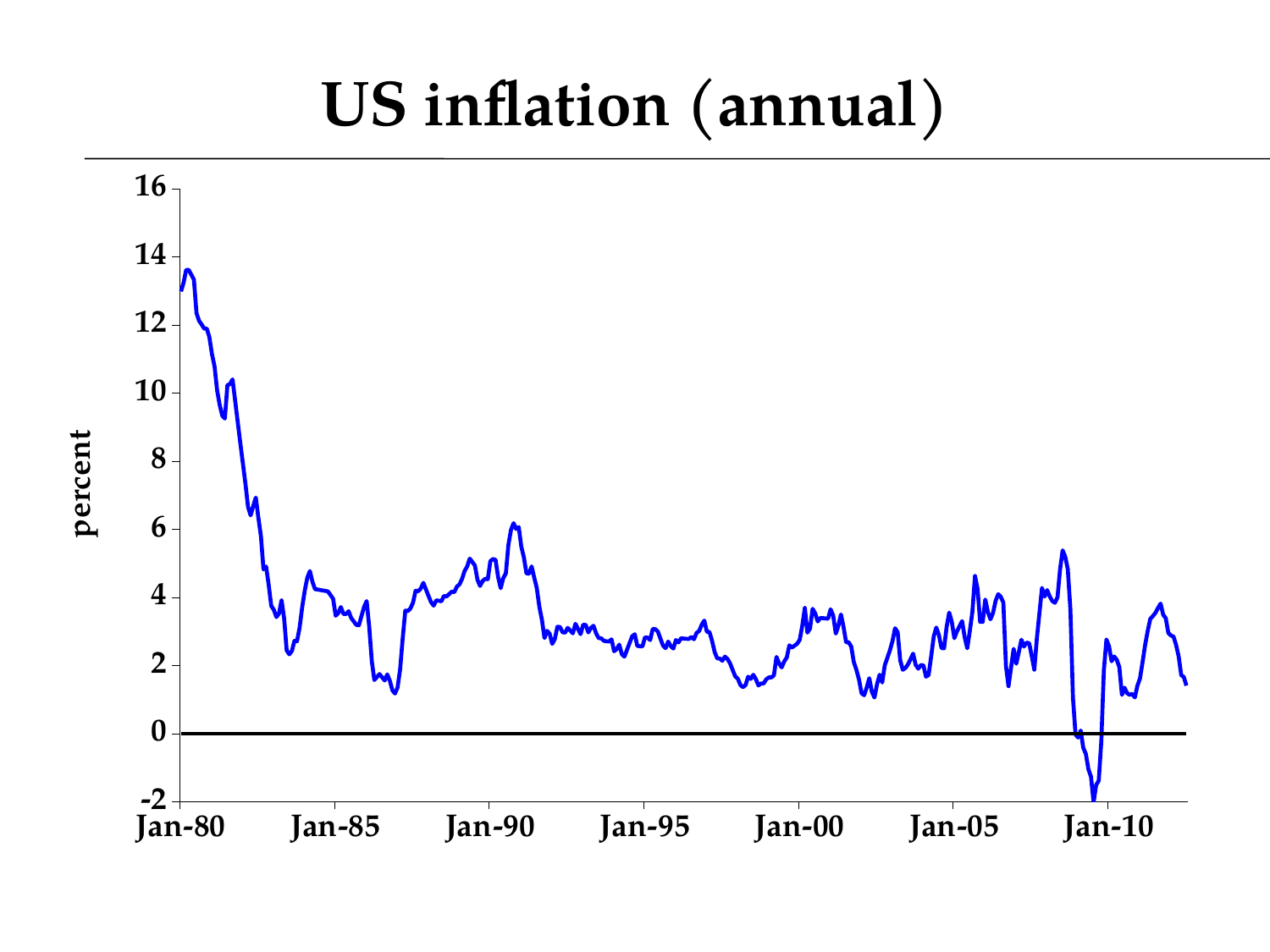

# US inflation (annual)

### Chart

| Category |  |  |
|---|---|---|
| 29221 | 12.987508142141207 | 0.0 |
| 29252 | 13.24469898433974 | 0.0 |
| 29281 | 13.621020483454865 | 0.0 |
| 29312 | 13.618367956524969 | 0.0 |
| 29342 | 13.475613252041853 | 0.0 |
| 29373 | 13.335824744185462 | 0.0 |
| 29403 | 12.355023937854122 | 0.0 |
| 29434 | 12.124454863187196 | 0.0 |
| 29465 | 12.016967163411419 | 0.0 |
| 29495 | 11.896437070221468 | 0.0 |
| 29526 | 11.895194286136537 | 0.0 |
| 29556 | 11.648179929841156 | 0.0 |
| 29587 | 11.14955042253422 | 0.0 |
| 29618 | 10.788896201118492 | 0.0 |
| 29646 | 10.085600353672177 | 0.0 |
| 29677 | 9.654551041231752 | 0.0 |
| 29707 | 9.34167671987932 | 0.0 |
| 29738 | 9.255155736524513 | 0.0 |
| 29768 | 10.23292917545433 | 0.0 |
| 29799 | 10.271278273538512 | 0.0 |
| 29830 | 10.404857080986082 | 0.0 |
| 29860 | 9.777574357678818 | 0.0 |
| 29891 | 9.14795728644827 | 0.0 |
| 29921 | 8.53703707813239 | 0.0 |
| 29952 | 7.933674223652105 | 0.0 |
| 29983 | 7.3377185713826085 | 0.0 |
| 30011 | 6.658214258099741 | 0.0 |
| 30042 | 6.411755712377728 | 0.0 |
| 30072 | 6.683521282464219 | 0.0 |
| 30103 | 6.936112779750232 | 0.0 |
| 30133 | 6.3513405722325915 | 0.0 |
| 30164 | 5.7941428486188915 | 0.0 |
| 30195 | 4.822737476571578 | 0.0 |
| 30225 | 4.909602133652048 | 0.0 |
| 30256 | 4.380262265839309 | 0.0 |
| 30286 | 3.754351245740319 | 0.0 |
| 30317 | 3.640547638500978 | 0.0 |
| 30348 | 3.4253478478539403 | 0.0 |
| 30376 | 3.5273366379284794 | 0.0 |
| 30407 | 3.922071315328133 | 0.0 |
| 30437 | 3.383203240143464 | 0.0 |
| 30468 | 2.444113515914566 | 0.0 |
| 30498 | 2.3315805313616838 | 0.0 |
| 30529 | 2.4268127272437674 | 0.0 |
| 30560 | 2.726064820889173 | 0.0 |
| 30590 | 2.715098906595088 | 0.0 |
| 30621 | 3.1142647355853854 | 0.0 |
| 30651 | 3.7171532108345744 | 0.0 |
| 30682 | 4.200617563415496 | 0.0 |
| 30713 | 4.58704540660971 | 0.0 |
| 30742 | 4.77702762686866 | 0.0 |
| 30773 | 4.453977137177074 | 0.0 |
| 30803 | 4.243359841459654 | 0.0 |
| 30834 | 4.23500015729533 | 0.0 |
| 30864 | 4.2183792303504895 | 0.0 |
| 30895 | 4.205998912736368 | 0.0 |
| 30926 | 4.1936910618862315 | 0.0 |
| 30956 | 4.1773922245637305 | 0.0 |
| 30987 | 4.070329311350418 | 0.0 |
| 31017 | 3.9637861759038273 | 0.0 |
| 31048 | 3.465216770557224 | 0.0 |
| 31079 | 3.542735261123324 | 0.0 |
| 31107 | 3.720028368609049 | 0.0 |
| 31138 | 3.519145833631333 | 0.0 |
| 31168 | 3.512463593127794 | 0.0 |
| 31199 | 3.5988732332235793 | 0.0 |
| 31229 | 3.399760854141984 | 0.0 |
| 31260 | 3.2975196815550603 | 0.0 |
| 31291 | 3.1957606768671285 | 0.0 |
| 31321 | 3.183789509760876 | 0.0 |
| 31352 | 3.4534463089214 | 0.0 |
| 31382 | 3.7213596340434267 | 0.0 |
| 31413 | 3.896596853338371 | 0.0 |
| 31444 | 3.148408193328237 | 0.0 |
| 31472 | 2.130696631293056 | 0.0 |
| 31503 | 1.5762959665257568 | 0.0 |
| 31533 | 1.6651633592442159 | 0.0 |
| 31564 | 1.7520042420163304 | 0.0 |
| 31594 | 1.6574965094212601 | 0.0 |
| 31625 | 1.5632502249826117 | 0.0 |
| 31656 | 1.7423641147253692 | 0.0 |
| 31686 | 1.5546723738299957 | 0.0 |
| 31717 | 1.27622516138513 | 0.0 |
| 31747 | 1.1802225056627922 | 0.0 |
| 31778 | 1.3556466083608028 | 0.0 |
| 31809 | 1.896219343981426 | 0.0 |
| 31837 | 2.8018100249570783 | 0.0 |
| 31868 | 3.6137626918566834 | 0.0 |
| 31898 | 3.6039936483196895 | 0.0 |
| 31929 | 3.679194693357658 | 0.0 |
| 31959 | 3.851797243567494 | 0.0 |
| 31990 | 4.198919628684988 | 0.0 |
| 32021 | 4.183965834290877 | 0.0 |
| 32051 | 4.263523164443599 | 0.0 |
| 32082 | 4.429422023100433 | 0.0 |
| 32112 | 4.240918192509365 | 0.0 |
| 32143 | 4.046286361318087 | 0.0 |
| 32174 | 3.86012836968121 | 0.0 |
| 32203 | 3.760827991715935 | 0.0 |
| 32234 | 3.915245609718157 | 0.0 |
| 32264 | 3.905051487187303 | 0.0 |
| 32295 | 3.888178754420748 | 0.0 |
| 32325 | 4.0470438882955415 | 0.0 |
| 32356 | 4.02969223107644 | 0.0 |
| 32387 | 4.099634723624038 | 0.0 |
| 32417 | 4.172593367021865 | 0.0 |
| 32448 | 4.158426890663387 | 0.0 |
| 32478 | 4.317217186520878 | 0.0 |
| 32509 | 4.385188252884937 | 0.0 |
| 32540 | 4.54241251142556 | 0.0 |
| 32568 | 4.77677737317397 | 0.0 |
| 32599 | 4.911515604749561 | 0.0 |
| 32629 | 5.1420945814228505 | 0.0 |
| 32660 | 5.040306774489671 | 0.0 |
| 32690 | 4.939275532957651 | 0.0 |
| 32721 | 4.518222279323298 | 0.0 |
| 32752 | 4.339608456376189 | 0.0 |
| 32782 | 4.4850566165351715 | 0.0 |
| 32813 | 4.549931806966838 | 0.0 |
| 32843 | 4.535190125295962 | 0.0 |
| 32874 | 5.067429096326681 | 0.0 |
| 32905 | 5.1293294387550485 | 0.0 |
| 32933 | 5.104776506602389 | 0.0 |
| 32964 | 4.603987675473398 | 0.0 |
| 32994 | 4.2728018454154455 | 0.0 |
| 33025 | 4.567723146599247 | 0.0 |
| 33055 | 4.7067510857985795 | 0.0 |
| 33086 | 5.546130298645439 | 0.0 |
| 33117 | 5.9870189490949715 | 0.0 |
| 33147 | 6.1843505282703015 | 0.0 |
| 33178 | 6.011054305759584 | 0.0 |
| 33208 | 6.067119518113586 | 0.0 |
| 33239 | 5.493371881783744 | 0.0 |
| 33270 | 5.176193455858958 | 0.0 |
| 33298 | 4.7085386674687815 | 0.0 |
| 33329 | 4.69783350210113 | 0.0 |
| 33359 | 4.912207765369845 | 0.0 |
| 33390 | 4.588996205949812 | 0.0 |
| 33420 | 4.275116695266391 | 0.0 |
| 33451 | 3.72899282454728 | 0.0 |
| 33482 | 3.3398280401847984 | 0.0 |
| 33512 | 2.8087581810261404 | 0.0 |
| 33543 | 3.020487447166099 | 0.0 |
| 33573 | 2.9370686795988163 | 0.0 |
| 33604 | 2.6375155254394413 | 0.0 |
| 33635 | 2.7799888277596008 | 0.0 |
| 33664 | 3.140090045119044 | 0.0 |
| 33695 | 3.1332253360270417 | 0.0 |
| 33725 | 2.9787890756621005 | 0.0 |
| 33756 | 2.970156760690921 | 0.0 |
| 33786 | 3.1083095058388595 | 0.0 |
| 33817 | 3.0283496587252383 | 0.0 |
| 33848 | 2.9487933030643445 | 0.0 |
| 33878 | 3.22724314048499 | 0.0 |
| 33909 | 3.072767652349658 | 0.0 |
| 33939 | 2.9235593762237397 | 0.0 |
| 33970 | 3.2019811234771582 | 0.0 |
| 34001 | 3.195159980660241 | 0.0 |
| 34029 | 2.9747235904728995 | 0.0 |
| 34060 | 3.107594696052277 | 0.0 |
| 34090 | 3.1703958587932672 | 0.0 |
| 34121 | 2.953801243686409 | 0.0 |
| 34151 | 2.807201877868631 | 0.0 |
| 34182 | 2.8013036227673886 | 0.0 |
| 34213 | 2.726488356180611 | 0.0 |
| 34243 | 2.715098906595088 | 0.0 |
| 34274 | 2.707558660528153 | 0.0 |
| 34304 | 2.772180293027201 | 0.0 |
| 34335 | 2.421425812059453 | 0.0 |
| 34366 | 2.484599858653082 | 0.0 |
| 34394 | 2.617229277326556 | 0.0 |
| 34425 | 2.3368761007829386 | 0.0 |
| 34455 | 2.26269509290258 | 0.0 |
| 34486 | 2.464190393692894 | 0.0 |
| 34516 | 2.6631823180793215 | 0.0 |
| 34547 | 2.859282599384303 | 0.0 |
| 34578 | 2.922396212457044 | 0.0 |
| 34608 | 2.576413693613143 | 0.0 |
| 34639 | 2.5694449374782704 | 0.0 |
| 34669 | 2.5642430613337437 | 0.0 |
| 34700 | 2.8303776162851726 | 0.0 |
| 34731 | 2.822768062486738 | 0.0 |
| 34759 | 2.749083613804083 | 0.0 |
| 34790 | 3.077165866675392 | 0.0 |
| 34820 | 3.071002348537261 | 0.0 |
| 34851 | 2.997227353579172 | 0.0 |
| 34881 | 2.7908788117076444 | 0.0 |
| 34912 | 2.5837806989557586 | 0.0 |
| 34943 | 2.5133598118493334 | 0.0 |
| 34973 | 2.707329432853481 | 0.0 |
| 35004 | 2.5701579461430946 | 0.0 |
| 35034 | 2.5001302205417417 | 0.0 |
| 35065 | 2.7524673390089927 | 0.0 |
| 35096 | 2.6807751145443417 | 0.0 |
| 35125 | 2.8042267873856246 | 0.0 |
| 35156 | 2.7932962559856835 | 0.0 |
| 35186 | 2.7878628845963602 | 0.0 |
| 35217 | 2.782450610942905 | 0.0 |
| 35247 | 2.8425686497951483 | 0.0 |
| 35278 | 2.773476706008952 | 0.0 |
| 35309 | 2.960319130535467 | 0.0 |
| 35339 | 3.015948830630152 | 0.0 |
| 35370 | 3.201297698781315 | 0.0 |
| 35400 | 3.322989449890762 | 0.0 |
| 35431 | 2.992900877709434 | 0.0 |
| 35462 | 2.9871938301720107 | 0.0 |
| 35490 | 2.727730171288553 | 0.0 |
| 35521 | 2.4051792318522347 | 0.0 |
| 35551 | 2.2131791728697814 | 0.0 |
| 35582 | 2.2089885272283682 | 0.0 |
| 35612 | 2.142489008410606 | 0.0 |
| 35643 | 2.2642476749759988 | 0.0 |
| 35674 | 2.1951336103535257 | 0.0 |
| 35704 | 2.0645087329157716 | 0.0 |
| 35735 | 1.872713905069774 | 0.0 |
| 35765 | 1.6828069280650264 | 0.0 |
| 35796 | 1.6179568876269268 | 0.0 |
| 35827 | 1.4299280011417346 | 0.0 |
| 35855 | 1.3673301900209638 | 0.0 |
| 35886 | 1.4281521841403821 | 0.0 |
| 35916 | 1.6744577273801708 | 0.0 |
| 35947 | 1.6099418934181116 | 0.0 |
| 35977 | 1.7305747097592428 | 0.0 |
| 36008 | 1.6039825681036581 | 0.0 |
| 36039 | 1.4167160264780279 | 0.0 |
| 36069 | 1.4751343087072752 | 0.0 |
| 36100 | 1.4733231512984077 | 0.0 |
| 36130 | 1.5941477997688196 | 0.0 |
| 36161 | 1.6529301951210507 | 0.0 |
| 36192 | 1.6529301951210507 | 0.0 |
| 36220 | 1.7136282242987237 | 0.0 |
| 36251 | 2.255505551508638 | 0.0 |
| 36281 | 2.0694591242832923 | 0.0 |
| 36312 | 1.946533478810326 | 0.0 |
| 36342 | 2.1219347226741756 | 0.0 |
| 36373 | 2.2391253175445422 | 0.0 |
| 36404 | 2.595980369579779 | 0.0 |
| 36434 | 2.5302554664785872 | 0.0 |
| 36465 | 2.5866103712181268 | 0.0 |
| 36495 | 2.641209953977728 | 0.0 |
| 36526 | 2.7546651955495047 | 0.0 |
| 36557 | 3.1672799866667116 | 0.0 |
| 36586 | 3.6930939027288554 | 0.0 |
| 36617 | 2.9693392925146367 | 0.0 |
| 36647 | 3.0844675351098347 | 0.0 |
| 36678 | 3.6668803637087124 | 0.0 |
| 36708 | 3.536019539588447 | 0.0 |
| 36739 | 3.296354955128475 | 0.0 |
| 36770 | 3.398100819314386 | 0.0 |
| 36800 | 3.3921380945667368 | 0.0 |
| 36831 | 3.386196261017609 | 0.0 |
| 36861 | 3.3783061243644927 | 0.0 |
| 36892 | 3.653639206192647 | 0.0 |
| 36923 | 3.468555798789011 | 0.0 |
| 36951 | 2.9388458999500453 | 0.0 |
| 36982 | 3.1675553451145757 | 0.0 |
| 37012 | 3.501074937252054 | 0.0 |
| 37043 | 3.144014316697531 | 0.0 |
| 37073 | 2.685108472284635 | 0.0 |
| 37104 | 2.685108472284635 | 0.0 |
| 37135 | 2.559138806936611 | 0.0 |
| 37165 | 2.1053409197832242 | 0.0 |
| 37196 | 1.8766544497068207 | 0.0 |
| 37226 | 1.5909426469977455 | 0.0 |
| 37257 | 1.1888053959589435 | 0.0 |
| 37288 | 1.1299555253933475 | 0.0 |
| 37316 | 1.353658571753333 | 0.0 |
| 37347 | 1.6306237038396298 | 0.0 |
| 37377 | 1.2331994848171193 | 0.0 |
| 37408 | 1.063542070749366 | 0.0 |
| 37438 | 1.4549781014731147 | 0.0 |
| 37469 | 1.7323707897456395 | 0.0 |
| 37500 | 1.504625766246033 | 0.0 |
| 37530 | 2.006756305080917 | 0.0 |
| 37561 | 2.2285044789434987 | 0.0 |
| 37591 | 2.4500111867899403 | 0.0 |
| 37622 | 2.7201233000262595 | 0.0 |
| 37653 | 3.097592789430495 | 0.0 |
| 37681 | 2.980353039058173 | 0.0 |
| 37712 | 2.1518071628942574 | 0.0 |
| 37742 | 1.8764347468486473 | 0.0 |
| 37773 | 1.9300295812365904 | 0.0 |
| 37803 | 2.034714133086948 | 0.0 |
| 37834 | 2.1918685707646257 | 0.0 |
| 37865 | 2.3504771621375578 | 0.0 |
| 37895 | 2.0213744784200385 | 0.0 |
| 37926 | 1.9100171373419446 | 0.0 |
| 37956 | 2.014770030411127 | 0.0 |
| 37987 | 2.0060309446674767 | 0.0 |
| 38018 | 1.6743572361286725 | 0.0 |
| 38047 | 1.7251101669768427 | 0.0 |
| 38078 | 2.2666917564292075 | 0.0 |
| 38108 | 2.8565671754459125 | 0.0 |
| 38139 | 3.118532282699885 | 0.0 |
| 38169 | 2.897198344333197 | 0.0 |
| 38200 | 2.515519313719586 | 0.0 |
| 38231 | 2.507466659637566 | 0.0 |
| 38261 | 3.141062062110694 | 0.0 |
| 38292 | 3.557582497327385 | 0.0 |
| 38322 | 3.287676800410895 | 0.0 |
| 38353 | 2.8051587929217305 | 0.0 |
| 38384 | 3.007348768392924 | 0.0 |
| 38412 | 3.156495615442493 | 0.0 |
| 38443 | 3.3065200608628342 | 0.0 |
| 38473 | 2.828894769119747 | 0.0 |
| 38504 | 2.5092795905486276 | 0.0 |
| 38534 | 3.0210630849103315 | 0.0 |
| 38565 | 3.582007658452273 | 0.0 |
| 38596 | 4.632840804664629 | 0.0 |
| 38626 | 4.2581452055964455 | 0.0 |
| 38657 | 3.2840303652906413 | 0.0 |
| 38687 | 3.2840303652906413 | 0.0 |
| 38718 | 3.9401361681988982 | 0.0 |
| 38749 | 3.573631929613176 | 0.0 |
| 38777 | 3.3608050987300735 | 0.0 |
| 38808 | 3.550068538934226 | 0.0 |
| 38838 | 3.9002157803269193 | 0.0 |
| 38869 | 4.096653750655852 | 0.0 |
| 38899 | 4.022664031825395 | 0.0 |
| 38930 | 3.8514387586323955 | 0.0 |
| 38961 | 1.9920977494554357 | 0.0 |
| 38991 | 1.3965314248641347 | 0.0 |
| 39022 | 1.949574369669962 | 0.0 |
| 39052 | 2.492651488183363 | 0.0 |
| 39083 | 2.054514742382254 | 0.0 |
| 39114 | 2.3914366248373273 | 0.0 |
| 39142 | 2.7597630847541503 | 0.0 |
| 39173 | 2.559878494901657 | 0.0 |
| 39203 | 2.673818476248754 | 0.0 |
| 39234 | 2.6571481668183448 | 0.0 |
| 39264 | 2.2914355222603753 | 0.0 |
| 39295 | 1.8796714465867317 | 0.0 |
| 39326 | 2.794416378290155 | 0.0 |
| 39356 | 3.547040458223712 | 0.0 |
| 39387 | 4.280339658269746 | 0.0 |
| 39417 | 4.026644880051255 | 0.0 |
| 39448 | 4.216813899086301 | 0.0 |
| 39479 | 4.029342066404722 | 0.0 |
| 39508 | 3.8946576604393877 | 0.0 |
| 39539 | 3.8430451068996585 | 0.0 |
| 39569 | 4.006119153161897 | 0.0 |
| 39600 | 4.8212320393204005 | 0.0 |
| 39630 | 5.385500224575514 | 0.0 |
| 39661 | 5.198911854421146 | 0.0 |
| 39692 | 4.832264855869688 | 0.0 |
| 39722 | 3.649772933586956 | 0.0 |
| 39753 | 1.056842923029458 | 0.0 |
| 39783 | -0.020811359293358467 | 0.0 |
| 39814 | -0.11175003107969321 | 0.0 |
| 39845 | 0.09401898935828404 | 0.0 |
| 39873 | -0.41314418792048707 | 0.0 |
| 39904 | -0.5934262603146986 | 0.0 |
| 39934 | -1.0411530281476369 | 0.0 |
| 39965 | -1.261428897133905 | 0.0 |
| 39995 | -2.0119807539112537 | 0.0 |
| 40026 | -1.5061496799069463 | 0.0 |
| 40057 | -1.375048979551411 | 0.0 |
| 40087 | -0.22609724426329106 | 0.0 |
| 40118 | 1.877843211682019 | 0.0 |
| 40148 | 2.7660131923692948 | 0.0 |
| 40179 | 2.564929831228316 | 0.0 |
| 40210 | 2.1264340810132274 | 0.0 |
| 40238 | 2.269394440833354 | 0.0 |
| 40269 | 2.170854272491005 | 0.0 |
| 40299 | 1.955153303907658 | 0.0 |
| 40330 | 1.139959097807132 | 0.0 |
| 40360 | 1.3520876694229713 | 0.0 |
| 40391 | 1.191596902412265 | 0.0 |
| 40422 | 1.1426800855993469 | 0.0 |
| 40452 | 1.1683363053347333 | 0.0 |
| 40483 | 1.066544834226737 | 0.0 |
| 40513 | 1.4090660414926732 | 0.0 |
| 40544 | 1.62692725443325 | 0.0 |
| 40575 | 2.098824211515948 | 0.0 |
| 40603 | 2.6113917605355876 | 0.0 |
| 40634 | 3.016519951676928 | 0.0 |
| 40664 | 3.373669938158162 | 0.0 |
| 40695 | 3.452948323566753 | 0.0 |
| 40725 | 3.550300212221393 | 0.0 |
| 40756 | 3.693187228790686 | 0.0 |
| 40787 | 3.8213771089663338 | 0.0 |
| 40817 | 3.492315853476267 | 0.0 |
| 40848 | 3.39282859151653 | 0.0 |
| 40878 | 2.958778523236297 | 0.0 |
| 40909 | 2.884663199221619 | 0.0 |
| 40940 | 2.8529533448628044 | 0.0 |
| 40969 | 2.611299160084628 | 0.0 |
| 41000 | 2.271465930630504 | 0.0 |
| 41030 | 1.7181954200256189 | 0.0 |
| 41061 | 1.6676793195051214 | 0.0 |
| 41091 | 1.4124988824868714 | 0.0 |